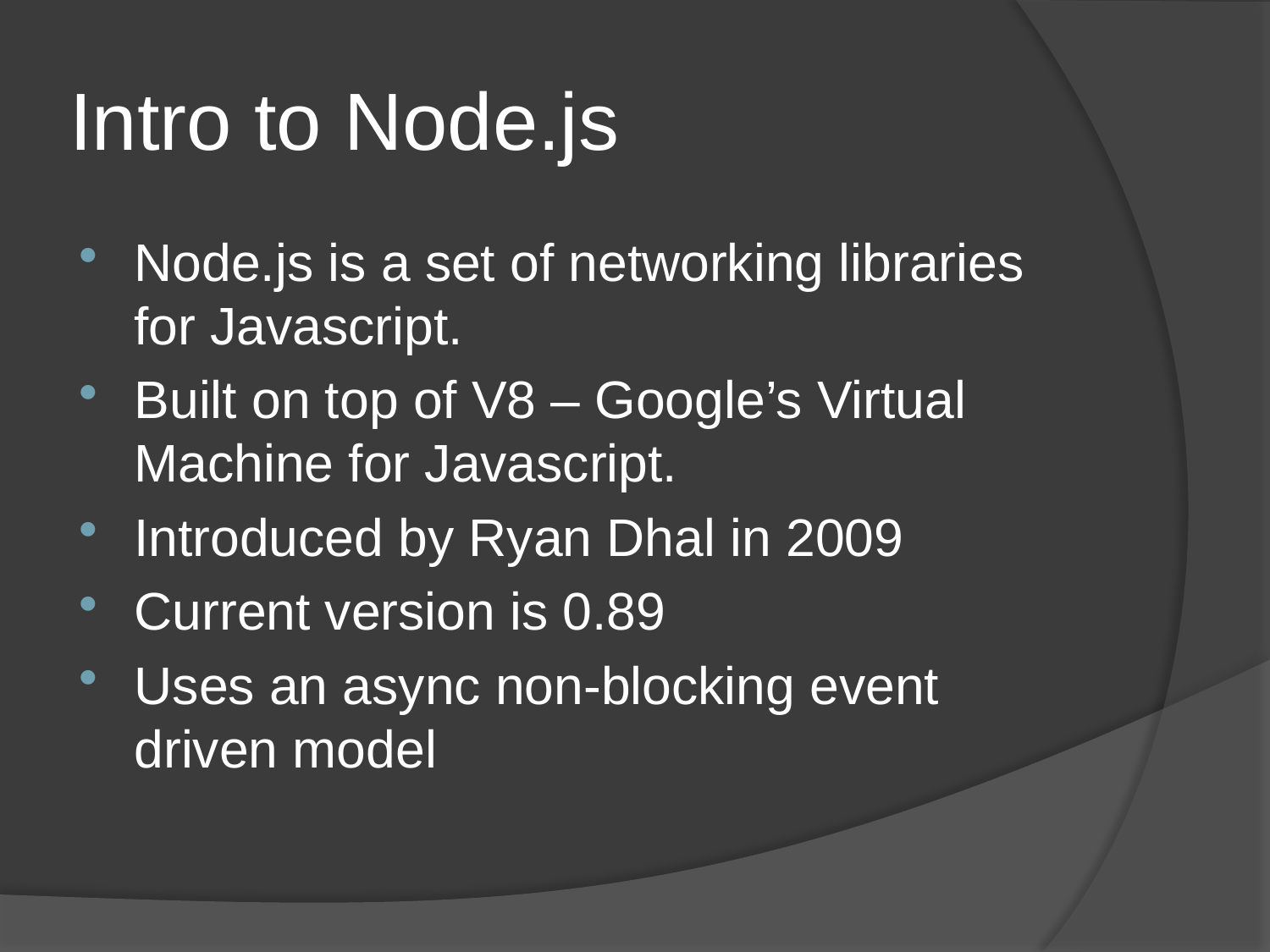

# Intro to Node.js
Node.js is a set of networking libraries for Javascript.
Built on top of V8 – Google’s Virtual Machine for Javascript.
Introduced by Ryan Dhal in 2009
Current version is 0.89
Uses an async non-blocking event driven model